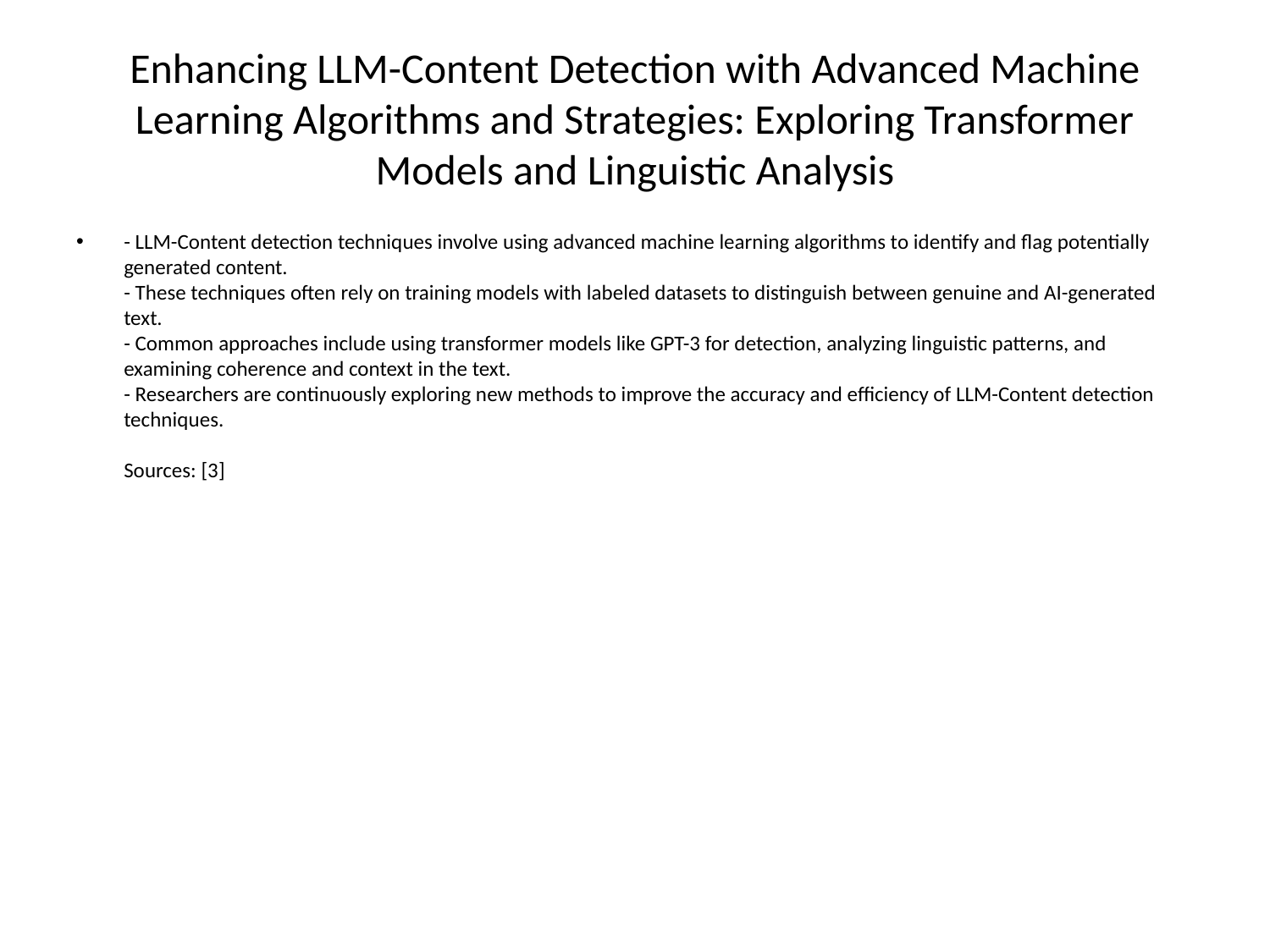

# Enhancing LLM-Content Detection with Advanced Machine Learning Algorithms and Strategies: Exploring Transformer Models and Linguistic Analysis
- LLM-Content detection techniques involve using advanced machine learning algorithms to identify and flag potentially generated content.
- These techniques often rely on training models with labeled datasets to distinguish between genuine and AI-generated text.
- Common approaches include using transformer models like GPT-3 for detection, analyzing linguistic patterns, and examining coherence and context in the text.
- Researchers are continuously exploring new methods to improve the accuracy and efficiency of LLM-Content detection techniques.
Sources: [3]